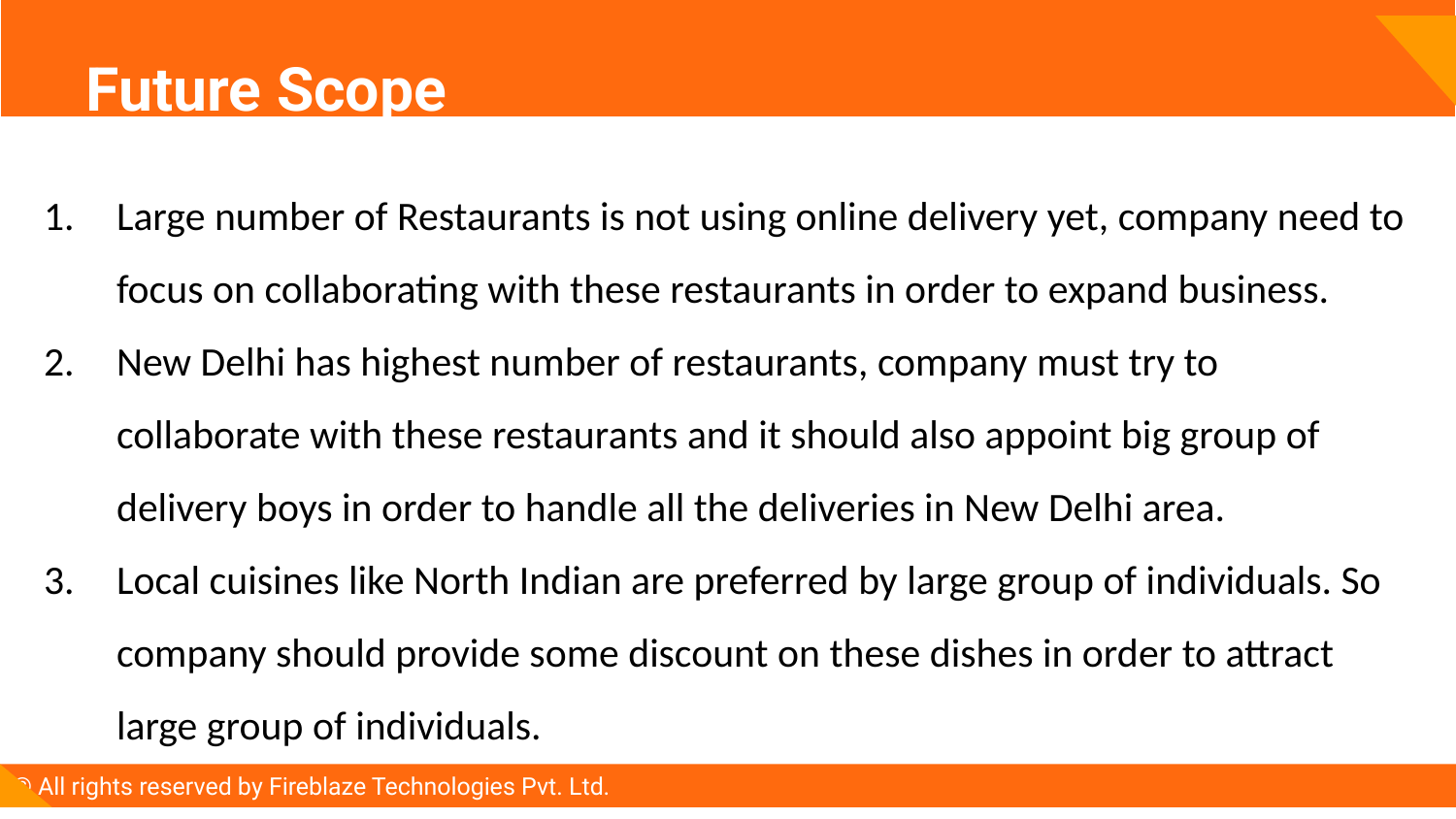

# Future Scope

Large number of Restaurants is not using online delivery yet, company need to focus on collaborating with these restaurants in order to expand business.
New Delhi has highest number of restaurants, company must try to collaborate with these restaurants and it should also appoint big group of delivery boys in order to handle all the deliveries in New Delhi area.
Local cuisines like North Indian are preferred by large group of individuals. So company should provide some discount on these dishes in order to attract large group of individuals.

© All rights reserved by Fireblaze Technologies Pvt. Ltd.